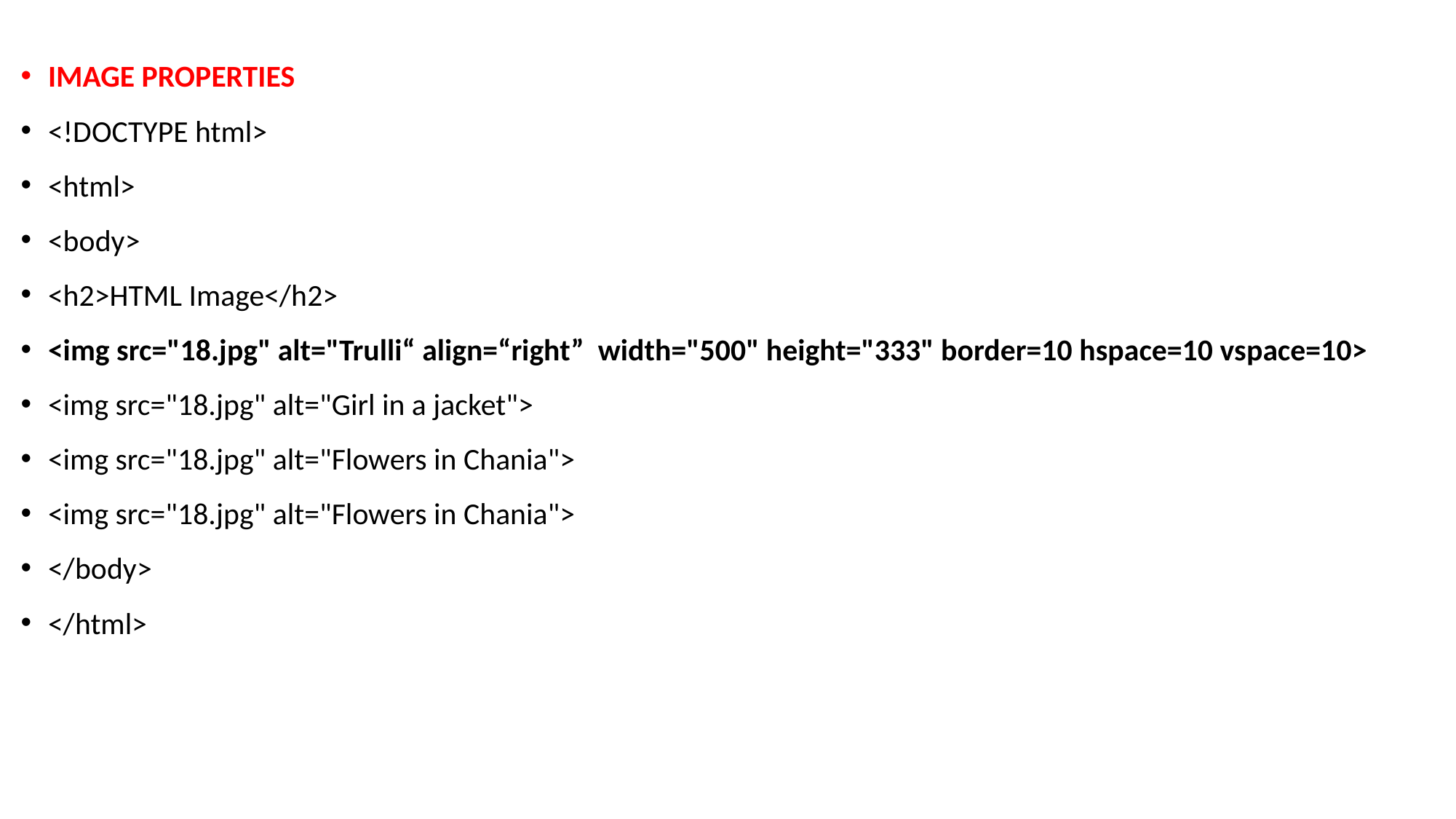

IMAGE PROPERTIES
<!DOCTYPE html>
<html>
<body>
<h2>HTML Image</h2>
<img src="18.jpg" alt="Trulli“ align=“right”  width="500" height="333" border=10 hspace=10 vspace=10>
<img src="18.jpg" alt="Girl in a jacket">
<img src="18.jpg" alt="Flowers in Chania">
<img src="18.jpg" alt="Flowers in Chania">
</body>
</html>